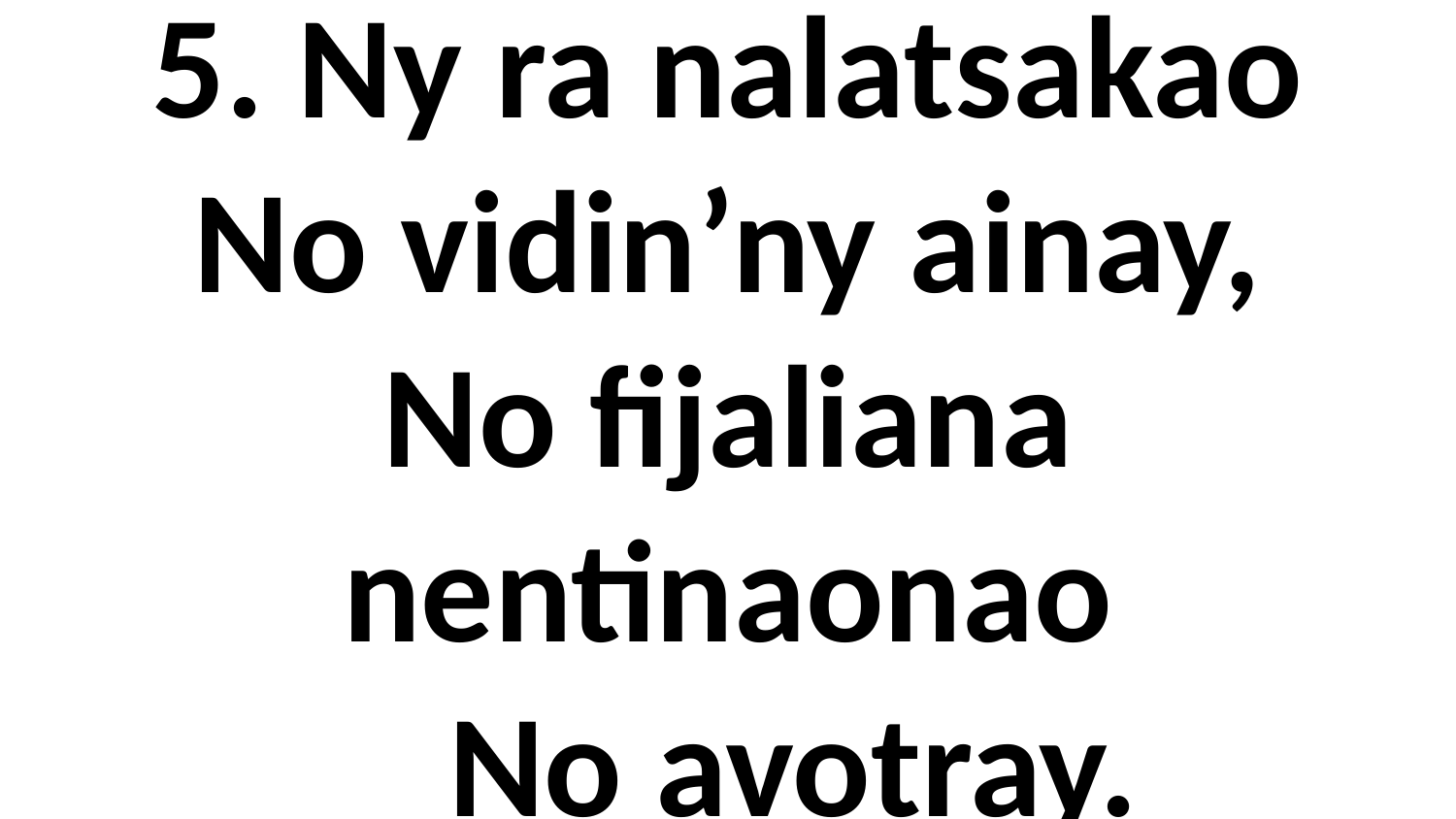

# 5. Ny ra nalatsakao No vidin’ny ainay, No fijaliana nentinaonao No avotray.